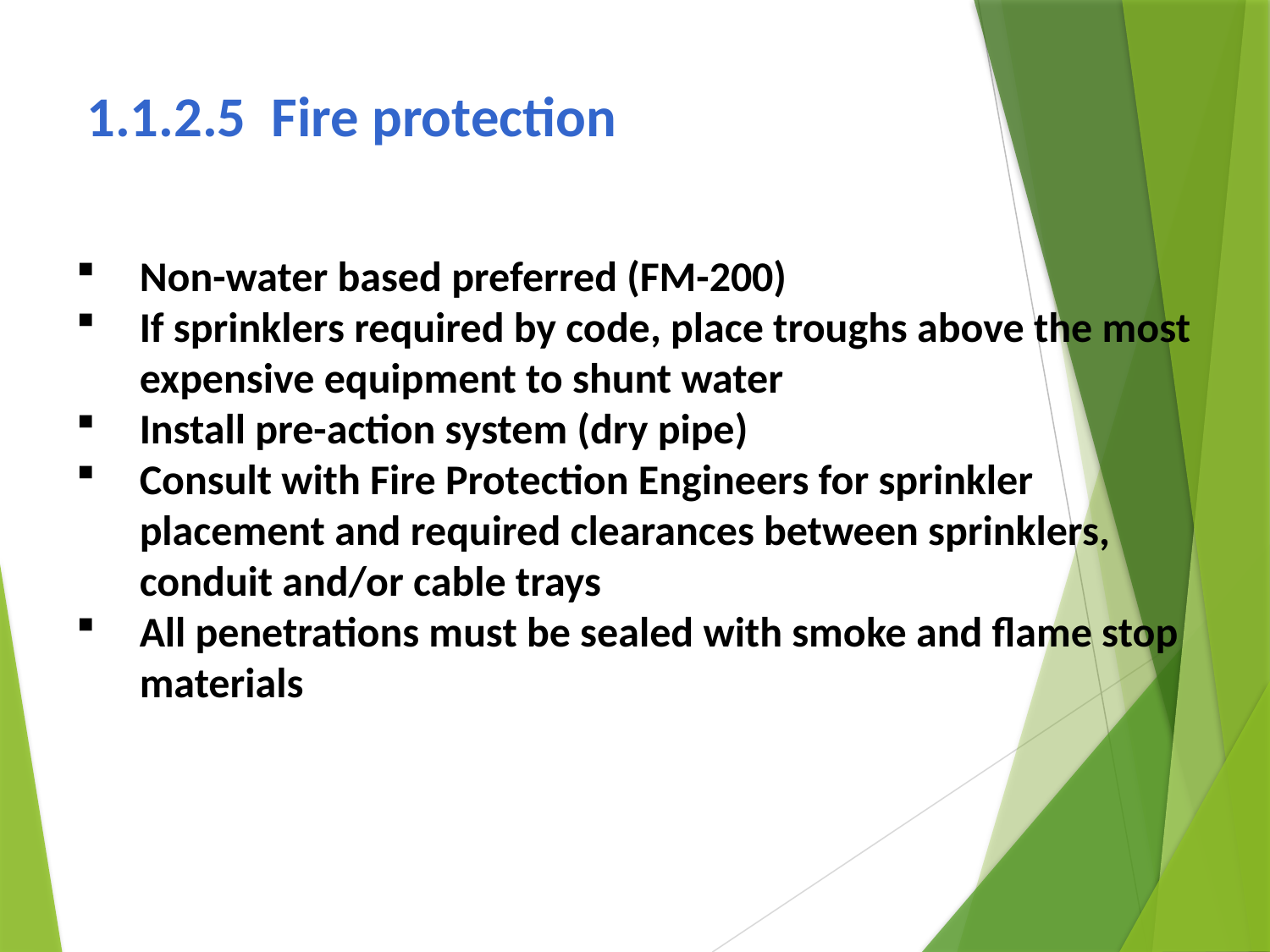

# 1.1.2.5  Fire protection
Non-water based preferred (FM-200)
If sprinklers required by code, place troughs above the most expensive equipment to shunt water
Install pre-action system (dry pipe)
Consult with Fire Protection Engineers for sprinkler placement and required clearances between sprinklers, conduit and/or cable trays
All penetrations must be sealed with smoke and flame stop materials